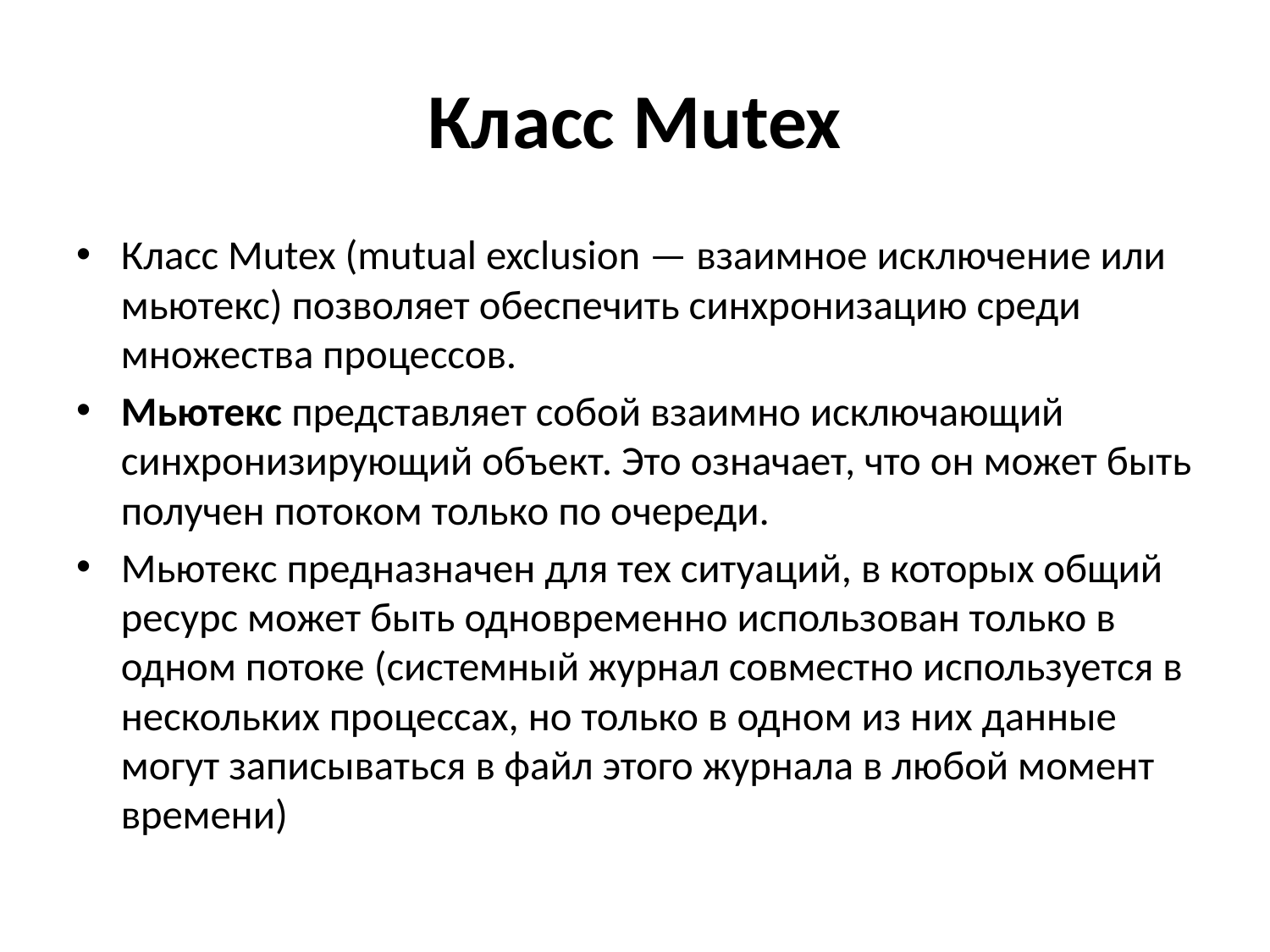

# Класс Mutex
Класс Mutex (mutual exclusion — взаимное исключение или мьютекс) позволяет обеспечить синхронизацию среди множества процессов.
Мьютекс представляет собой взаимно исключающий синхронизирующий объект. Это означает, что он может быть получен потоком только по очереди.
Мьютекс предназначен для тех ситуаций, в которых общий ресурс может быть одновременно использован только в одном потоке (системный журнал совместно используется в нескольких процессах, но только в одном из них данные могут записываться в файл этого журнала в любой момент времени)